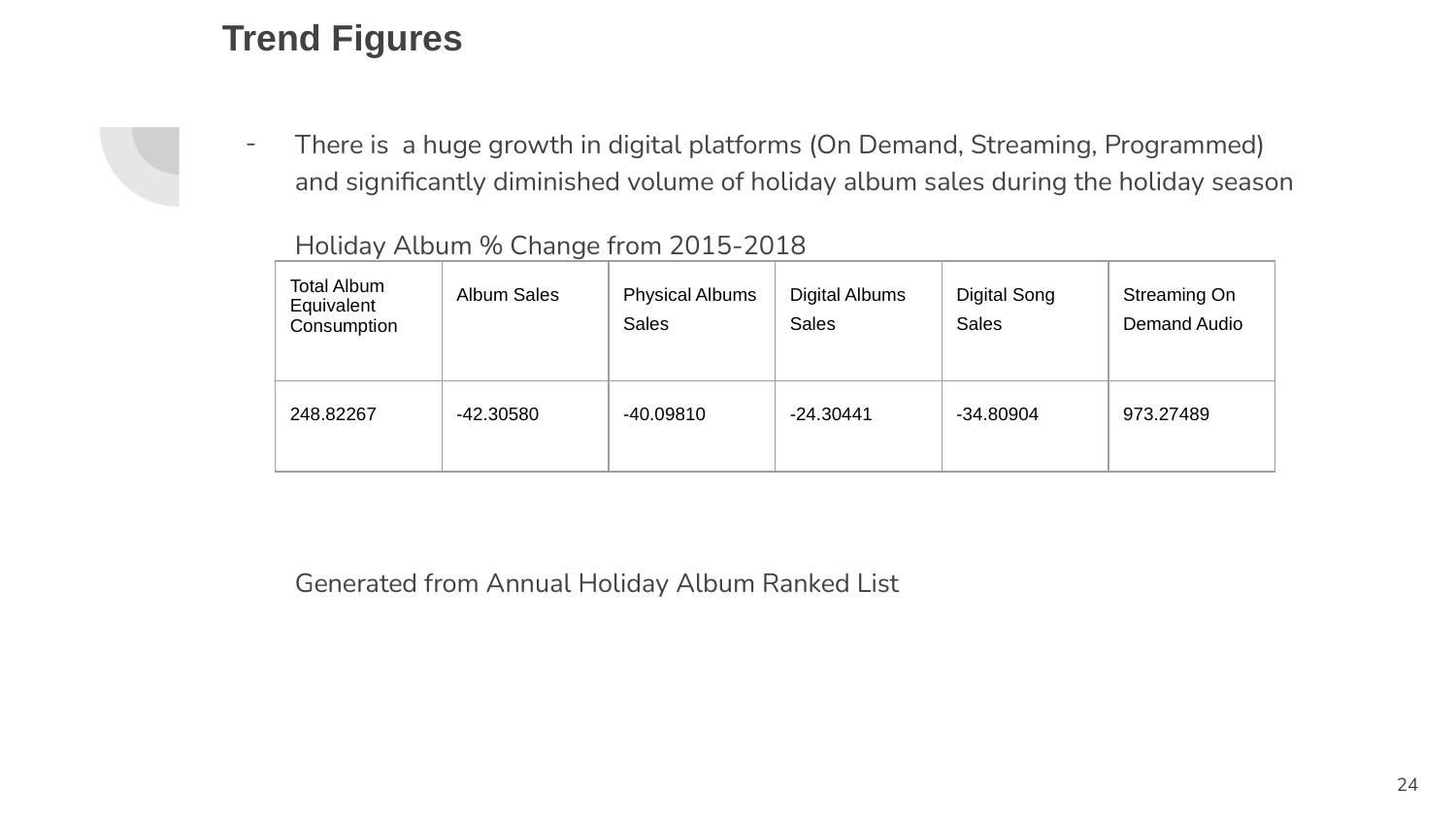

# Trend Figures

There is  a huge growth in digital platforms (On Demand, Streaming, Programmed) and significantly diminished volume of holiday album sales during the holiday season
Holiday Album % Change from 2015-2018

Generated from Annual Holiday Album Ranked List

| Total Album Equivalent Consumption | Album Sales | Physical Albums Sales | Digital Albums Sales | Digital Song Sales | Streaming On Demand Audio |
| --- | --- | --- | --- | --- | --- |
| 248.82267 | -42.30580 | -40.09810 | -24.30441 | -34.80904 | 973.27489 |
24